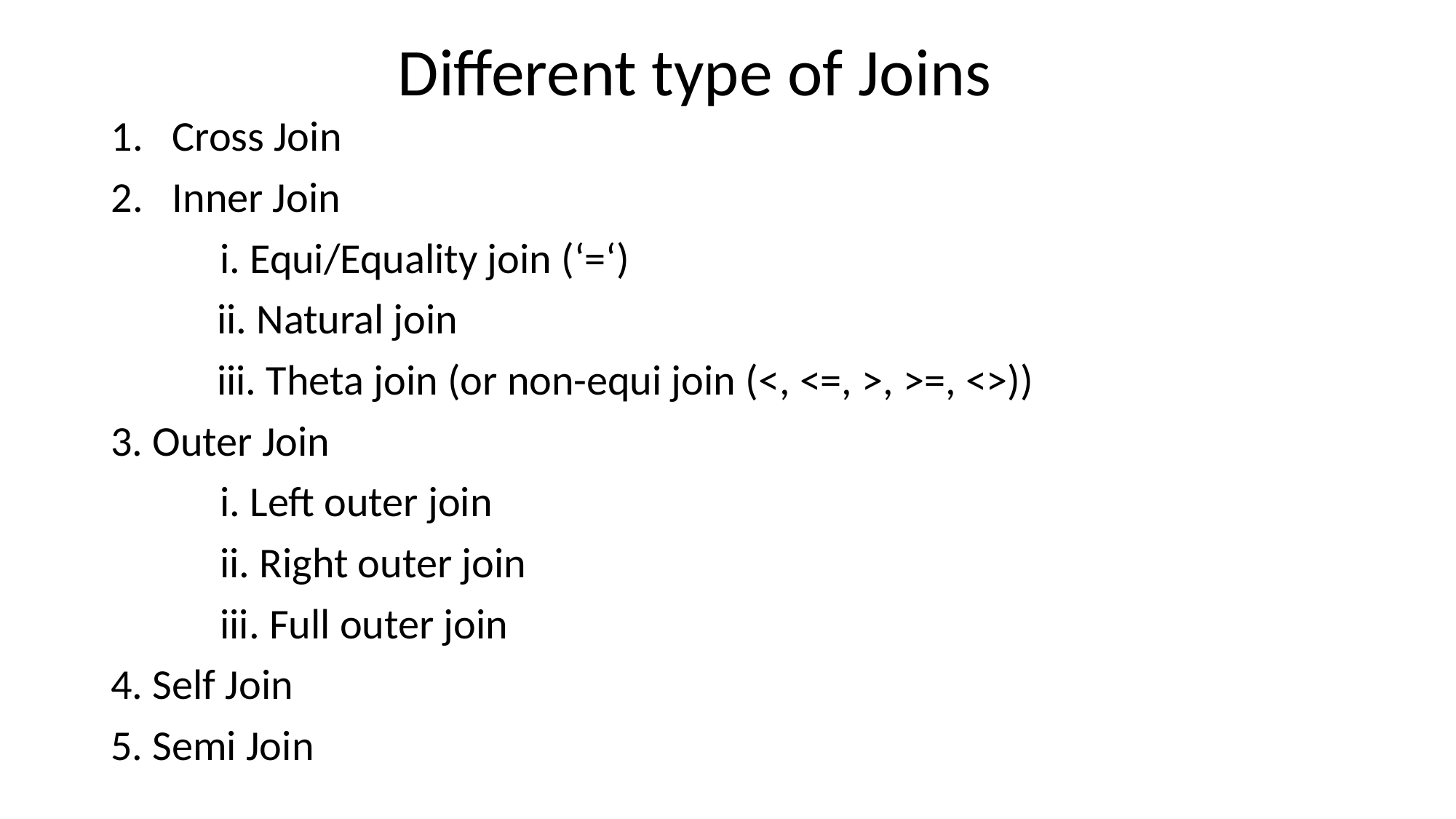

# Different type of Joins
Cross Join
Inner Join
	i. Equi/Equality join (‘=‘)
           ii. Natural join
           iii. Theta join (or non-equi join (<, <=, >, >=, <>))
3. Outer Join
	i. Left outer join
	ii. Right outer join
	iii. Full outer join
4. Self Join
5. Semi Join